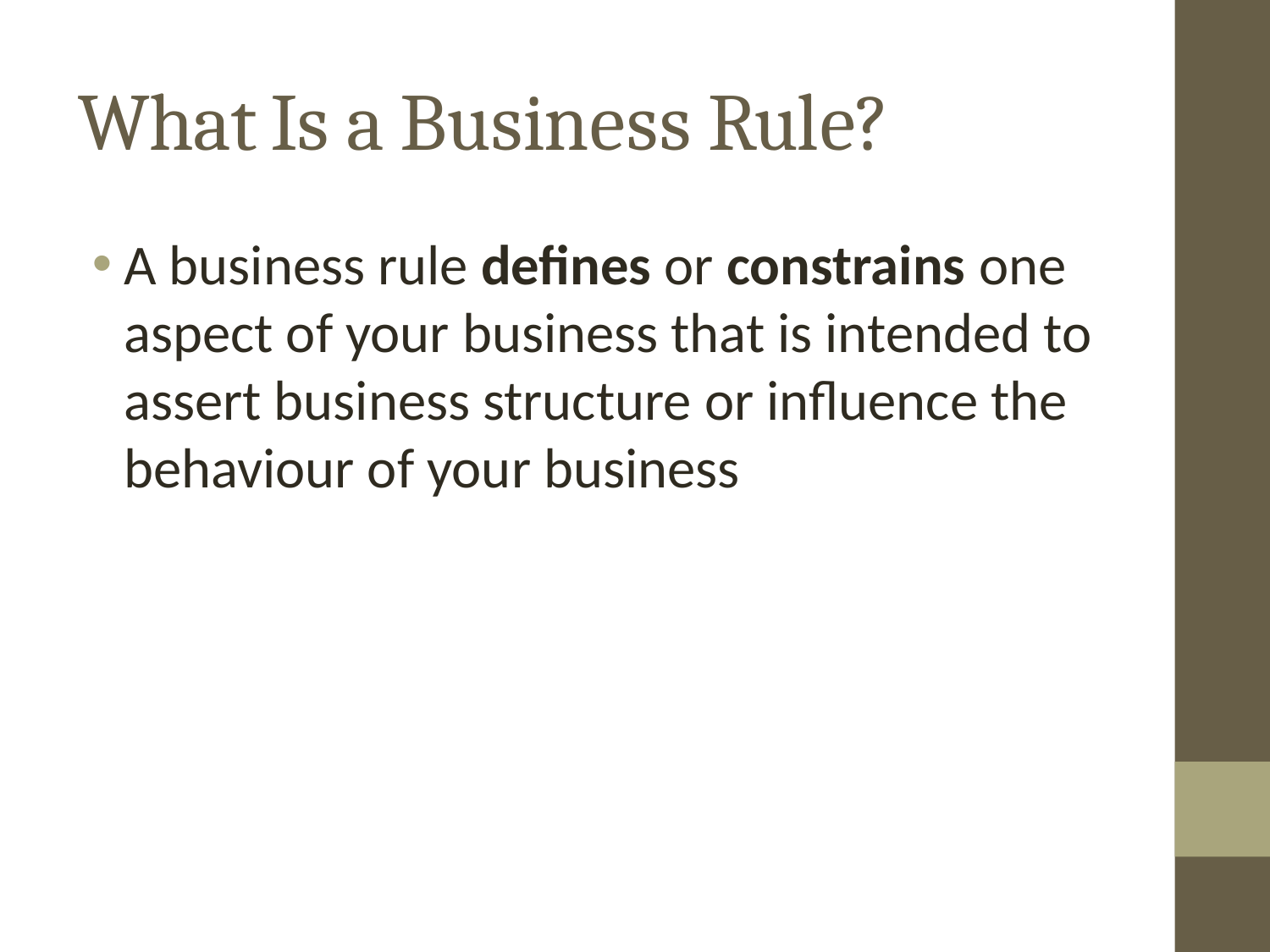

# What Is a Business Rule?
A business rule defines or constrains one aspect of your business that is intended to assert business structure or influence the behaviour of your business